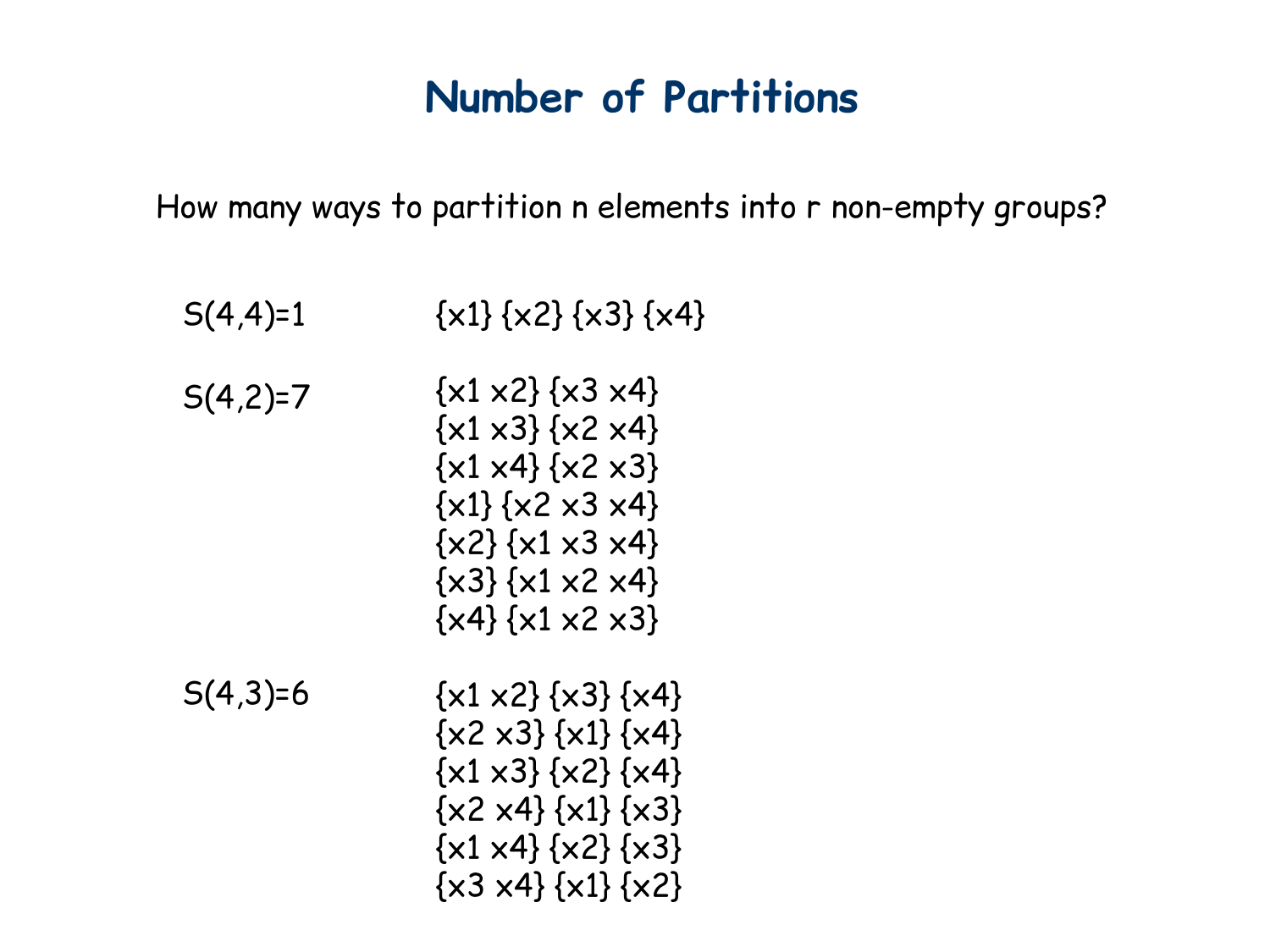

Number of Partitions
How many ways to partition n elements into r non-empty groups?
S(4,4)=1		{x1} {x2} {x3} {x4}

		{x1 x2} {x3 x4}
		{x1 x3} {x2 x4}
		{x1 x4} {x2 x3}
		{x1} {x2 x3 x4}
		{x2} {x1 x3 x4}
		{x3} {x1 x2 x4}
		{x4} {x1 x2 x3}

		{x1 x2} {x3} {x4}
		{x2 x3} {x1} {x4}
		{x1 x3} {x2} {x4}
		{x2 x4} {x1} {x3}
		{x1 x4} {x2} {x3}
		{x3 x4} {x1} {x2}
S(4,2)=7
S(4,3)=6